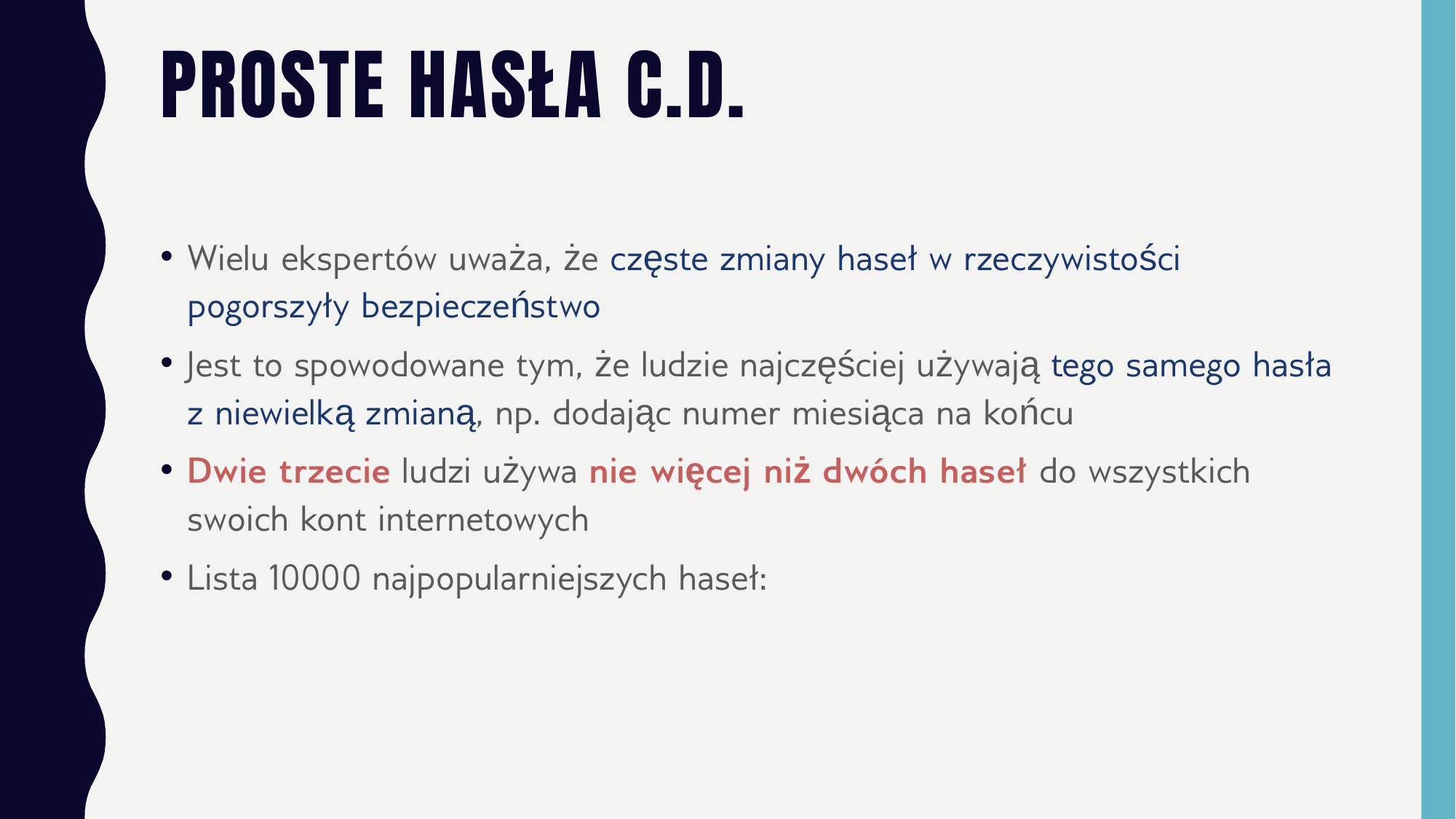

# Proste hasła c.d.
Wielu ekspertów uważa, że częste zmiany haseł w rzeczywistości pogorszyły bezpieczeństwo
Jest to spowodowane tym, że ludzie najczęściej używają tego samego hasła z niewielką zmianą, np. dodając numer miesiąca na końcu
Dwie trzecie ludzi używa nie więcej niż dwóch haseł do wszystkich swoich kont internetowych
Lista 10000 najpopularniejszych haseł: